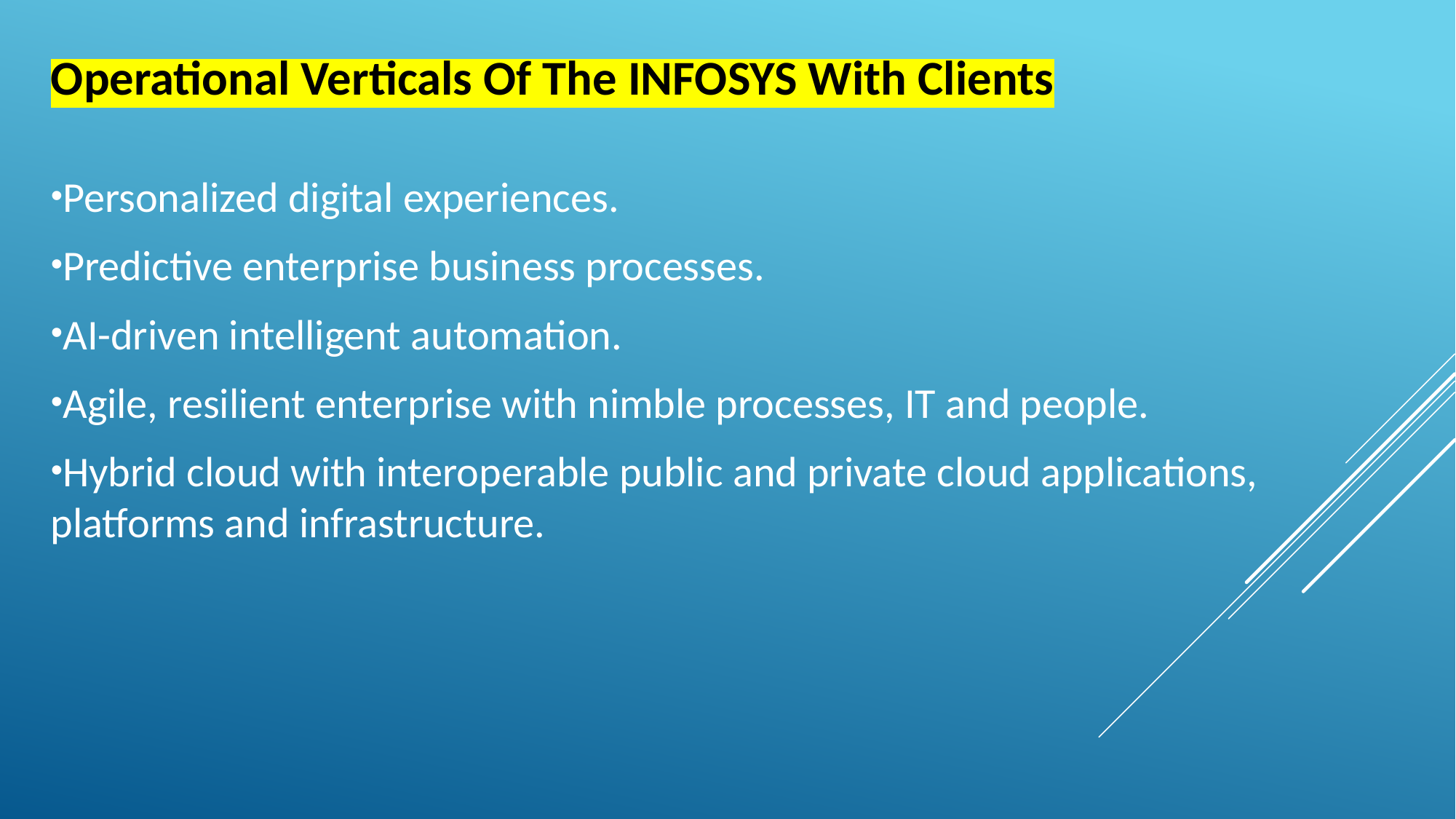

Operational Verticals Of The INFOSYS With Clients

Personalized digital experiences.
Predictive enterprise business processes.
AI-driven intelligent automation.
Agile, resilient enterprise with nimble processes, IT and people.
Hybrid cloud with interoperable public and private cloud applications, platforms and infrastructure.